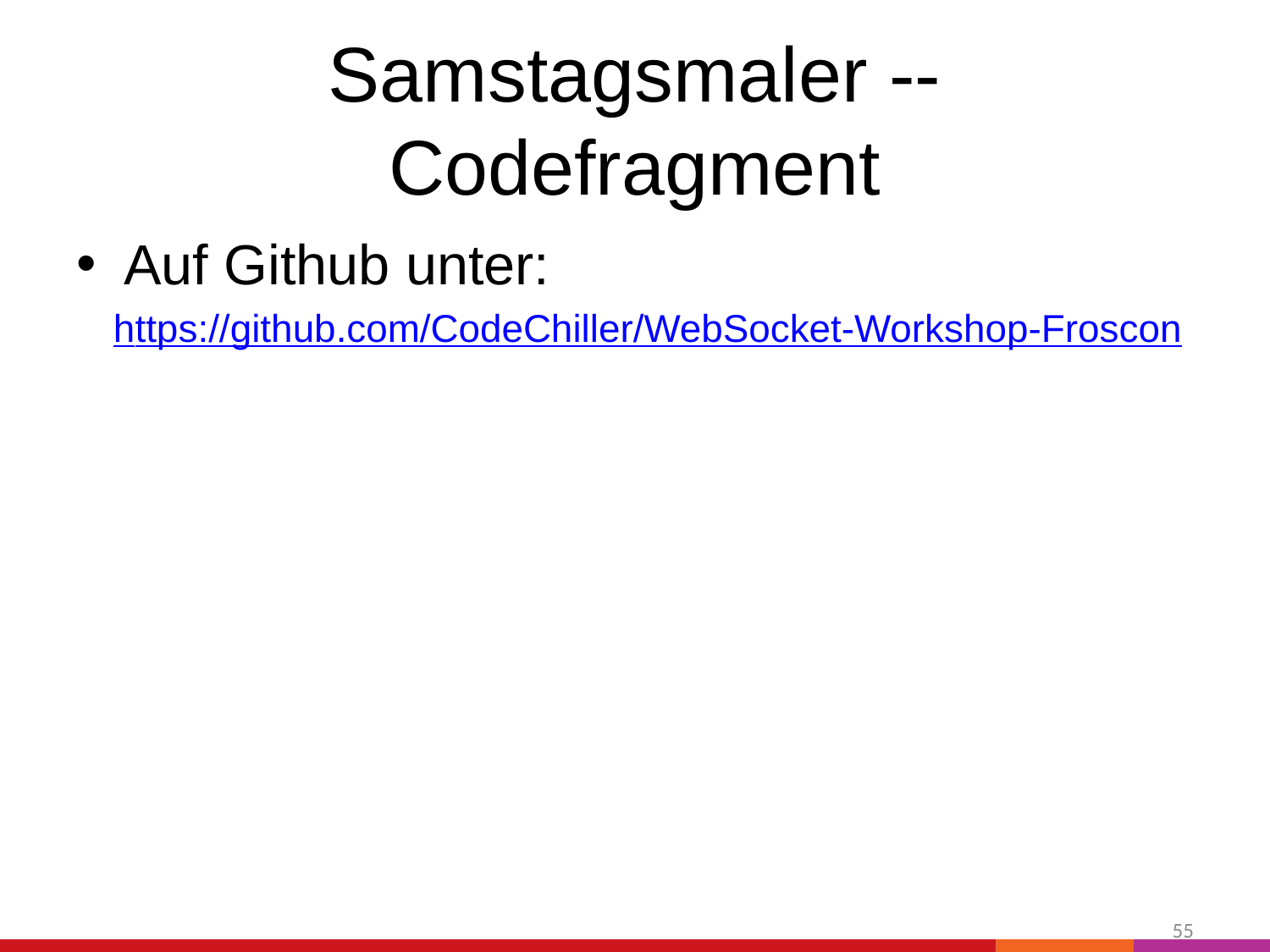

# Samstagsmaler -- Codefragment
Auf Github unter:
https://github.com/CodeChiller/WebSocket-Workshop-Froscon
55